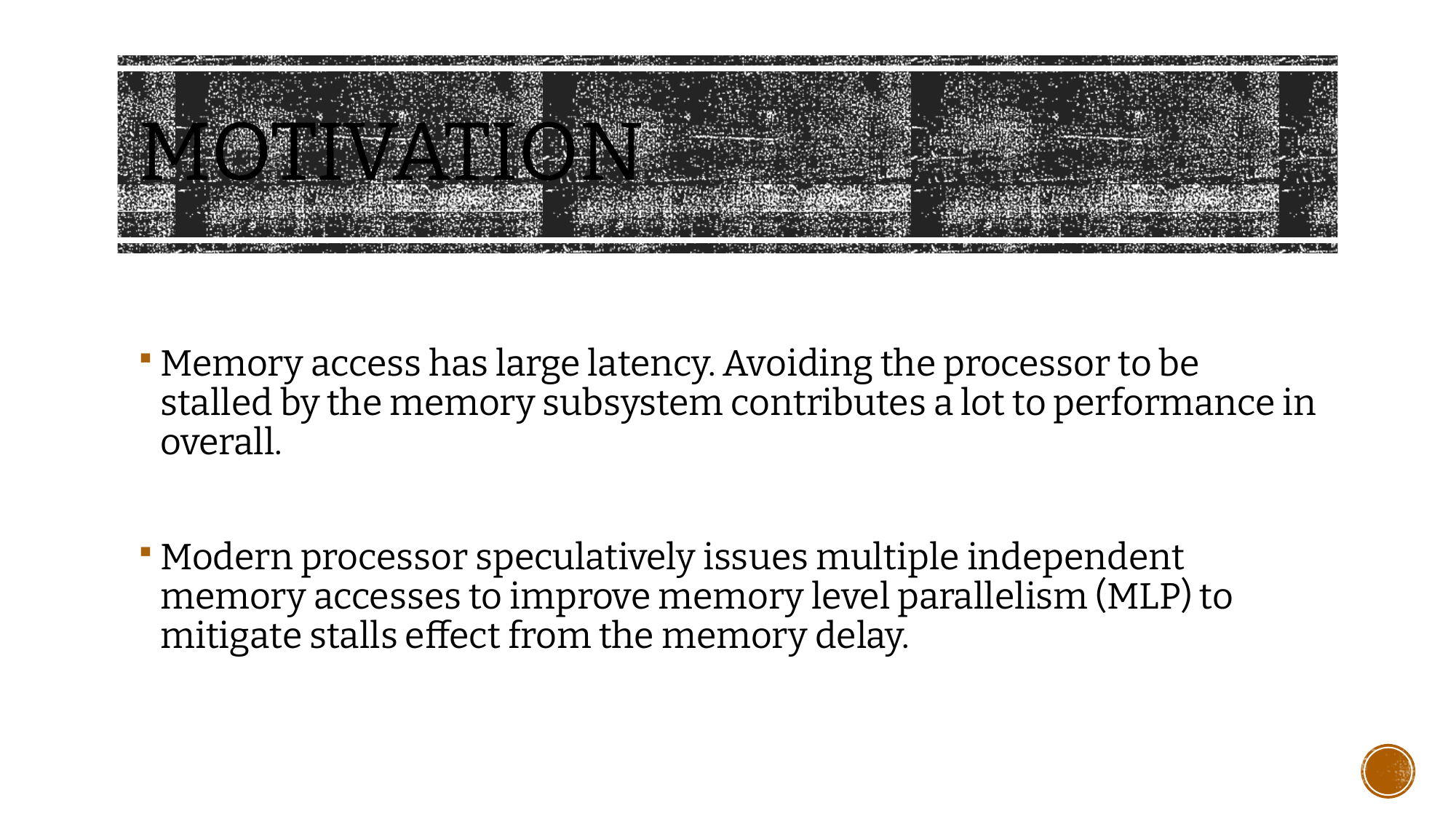

# Motivation

Memory access has large latency. Avoiding the processor to be stalled by the memory subsystem contributes a lot to performance in overall.

Modern processor speculatively issues multiple independent memory accesses to improve memory level parallelism (MLP) to mitigate stalls effect from the memory delay.